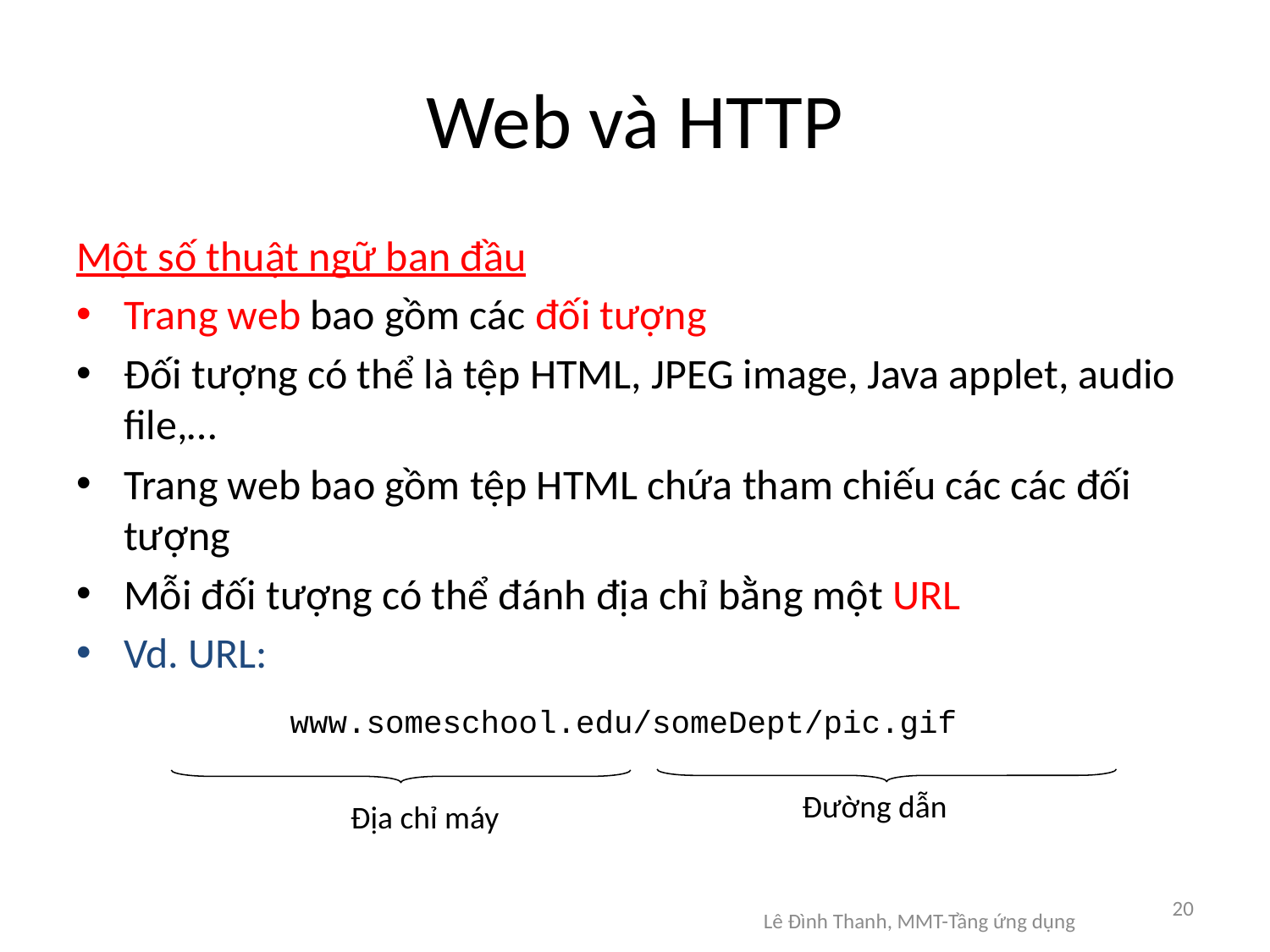

# Web và HTTP
Một số thuật ngữ ban đầu
Trang web bao gồm các đối tượng
Đối tượng có thể là tệp HTML, JPEG image, Java applet, audio file,…
Trang web bao gồm tệp HTML chứa tham chiếu các các đối tượng
Mỗi đối tượng có thể đánh địa chỉ bằng một URL
Vd. URL:

www.someschool.edu/someDept/pic.gif
Đường dẫn
Địa chỉ máy
20
Lê Đình Thanh, MMT-Tầng ứng dụng